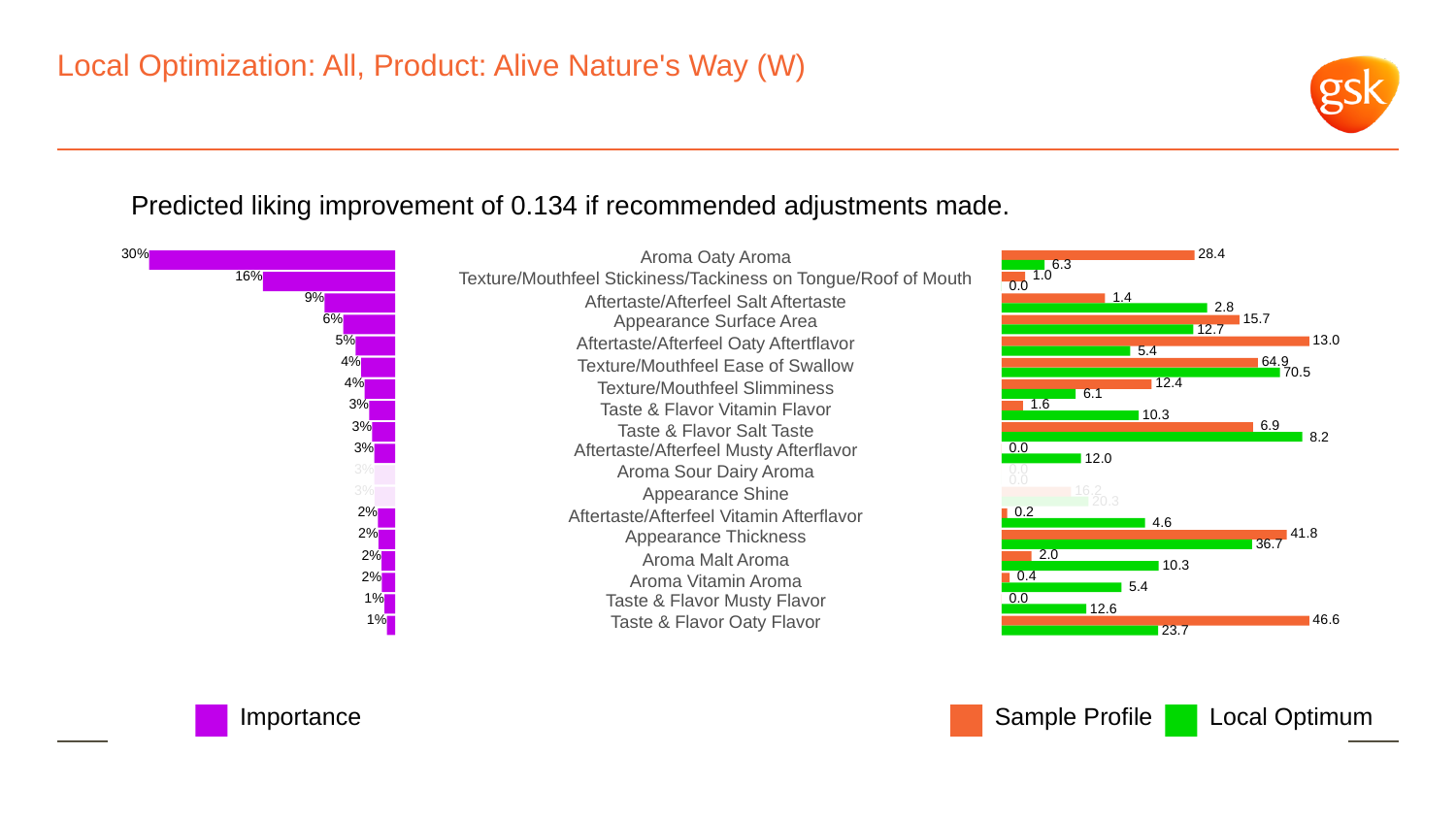

# Local Optimization: All, Product: Alive Nature's Way (W)

Predicted liking improvement of 0.134 if recommended adjustments made.

 28.4
30%
Aroma Oaty Aroma

  6.3
  1.0
16%
Texture/Mouthfeel Stickiness/Tackiness on Tongue/Roof of Mouth

  0.0
9%
  1.4

Aftertaste/Afterfeel Salt Aftertaste

  2.8
 15.7
6%
Appearance Surface Area

 12.7
 13.0
5%
Aftertaste/Afterfeel Oaty Aftertflavor

  5.4
 64.9
4%

Texture/Mouthfeel Ease of Swallow

 70.5
4%
 12.4

Texture/Mouthfeel Slimminess

  6.1
  1.6
3%

Taste & Flavor Vitamin Flavor

 10.3
  6.9
3%

Taste & Flavor Salt Taste

  8.2
  0.0
3%
Aftertaste/Afterfeel Musty Afterflavor

 12.0
  0.0
3%
Aroma Sour Dairy Aroma

  0.0
 16.2
3%
Appearance Shine

 20.3
  0.2
2%

Aftertaste/Afterfeel Vitamin Afterflavor

  4.6
 41.8
2%
Appearance Thickness

 36.7
  2.0
2%

Aroma Malt Aroma

 10.3
  0.4
2%

Aroma Vitamin Aroma

  5.4
  0.0
1%
Taste & Flavor Musty Flavor

 12.6
 46.6
1%
Taste & Flavor Oaty Flavor

 23.7

Local Optimum
Sample Profile
Importance